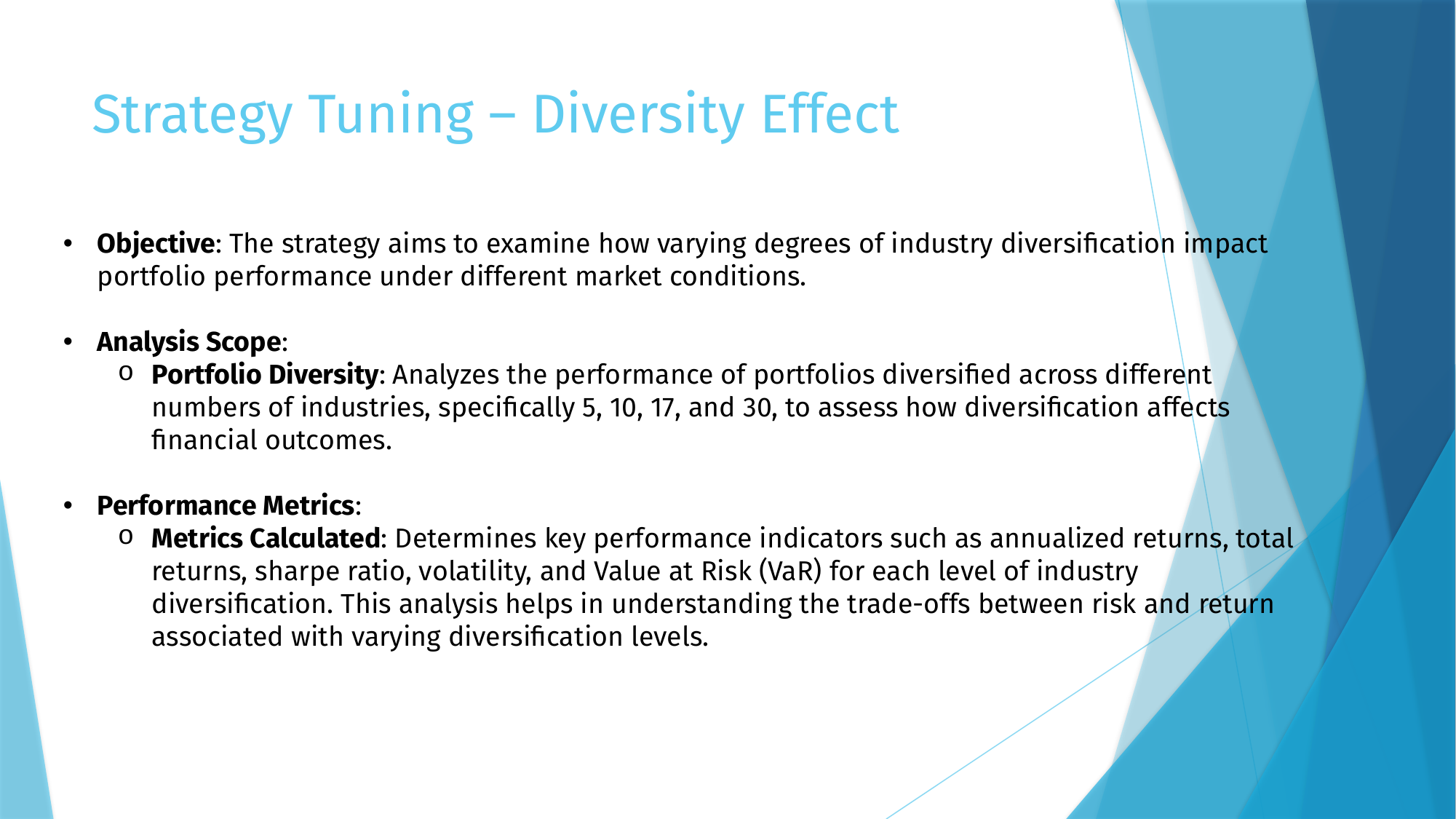

# Strategy Tuning – Diversity Effect
Objective: The strategy aims to examine how varying degrees of industry diversification impact portfolio performance under different market conditions.

Analysis Scope:
Portfolio Diversity: Analyzes the performance of portfolios diversified across different numbers of industries, specifically 5, 10, 17, and 30, to assess how diversification affects financial outcomes.

Performance Metrics:
Metrics Calculated: Determines key performance indicators such as annualized returns, total returns, sharpe ratio, volatility, and Value at Risk (VaR) for each level of industry diversification. This analysis helps in understanding the trade-offs between risk and return associated with varying diversification levels.